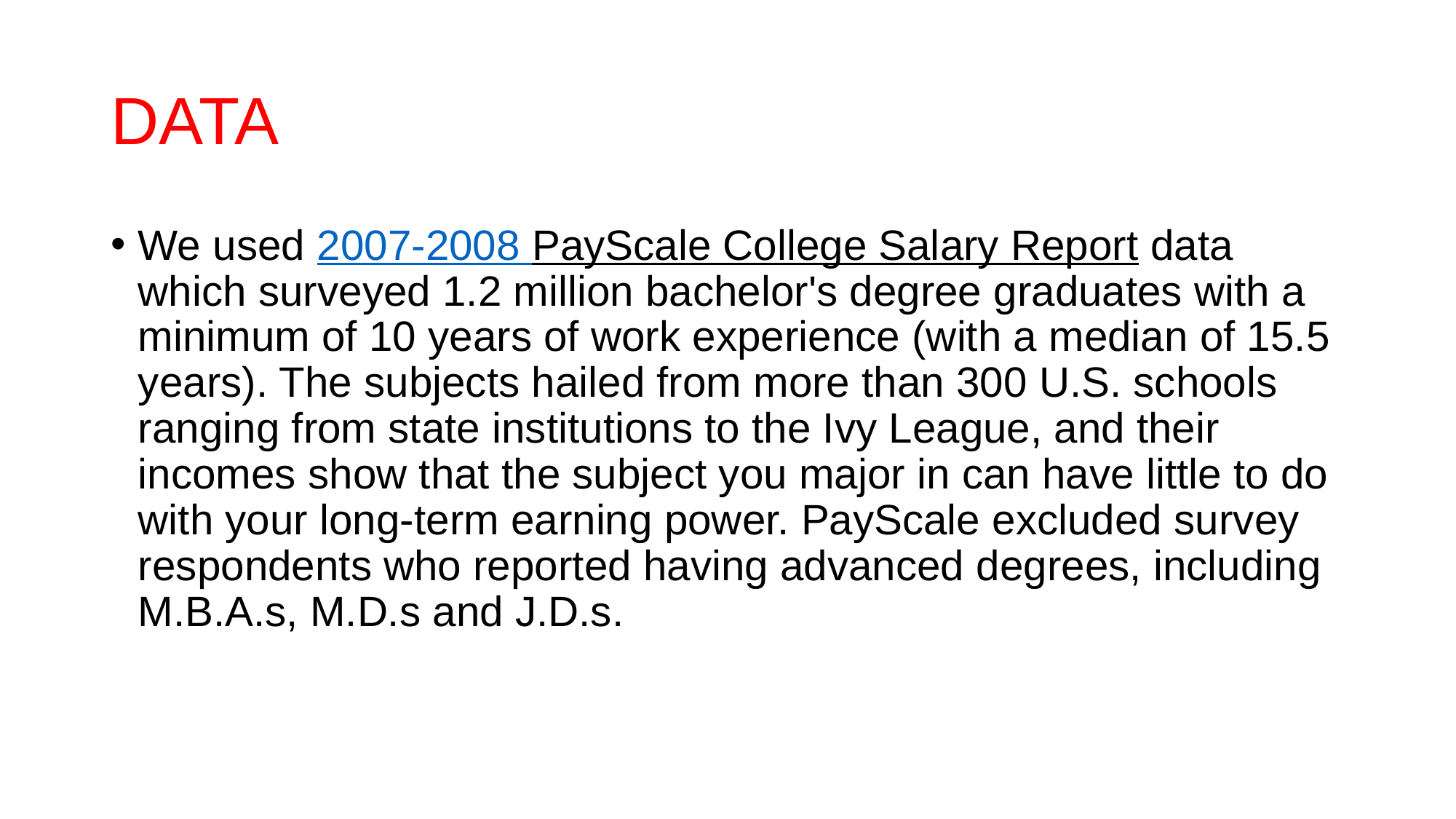

# DATA
We used 2007-2008 PayScale College Salary Report data which surveyed 1.2 million bachelor's degree graduates with a minimum of 10 years of work experience (with a median of 15.5 years). The subjects hailed from more than 300 U.S. schools ranging from state institutions to the Ivy League, and their incomes show that the subject you major in can have little to do with your long-term earning power. PayScale excluded survey respondents who reported having advanced degrees, including M.B.A.s, M.D.s and J.D.s.